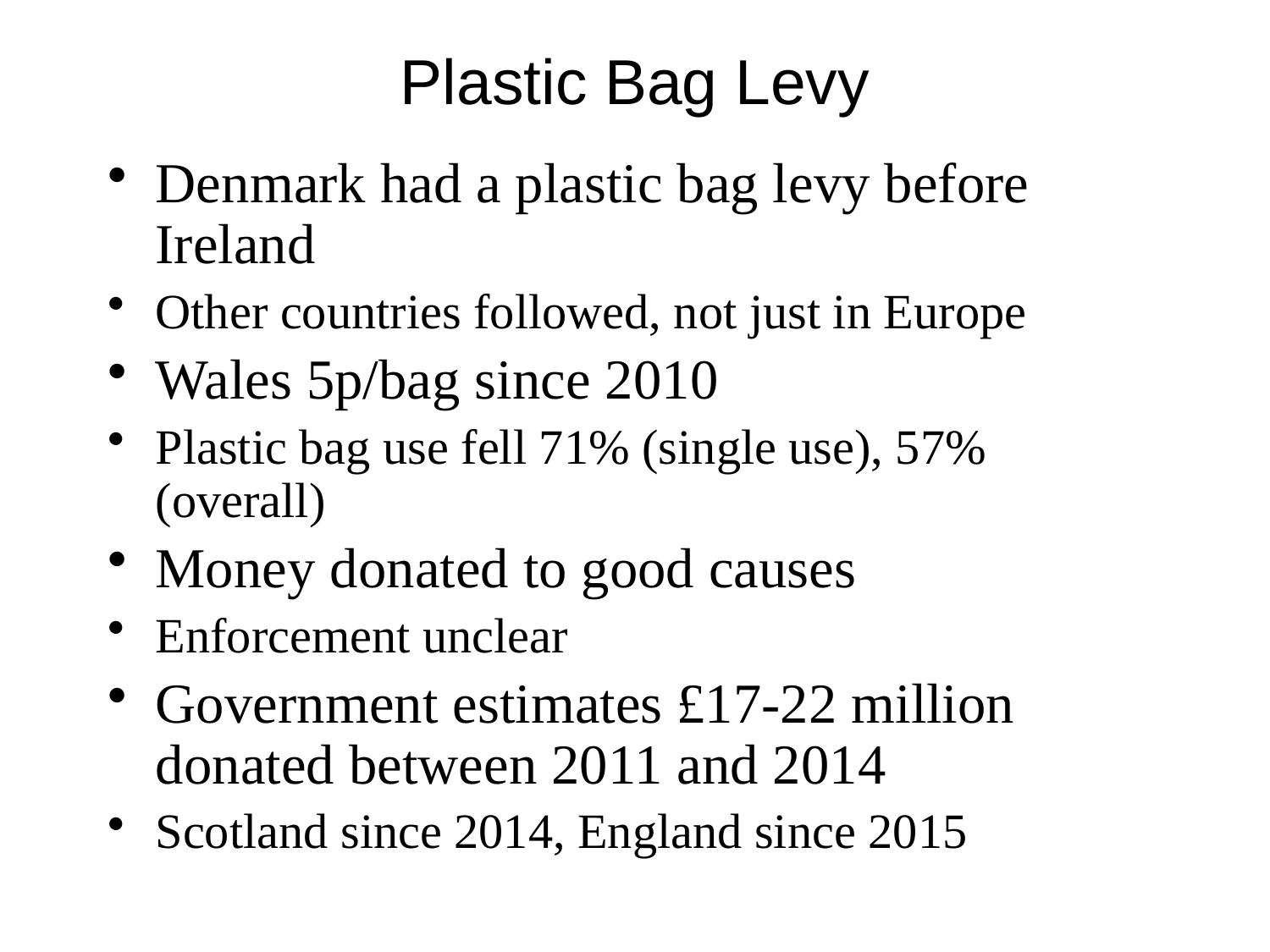

# Plastic Bag Levy
Denmark had a plastic bag levy before Ireland
Other countries followed, not just in Europe
Wales 5p/bag since 2010
Plastic bag use fell 71% (single use), 57% (overall)
Money donated to good causes
Enforcement unclear
Government estimates £17-22 million donated between 2011 and 2014
Scotland since 2014, England since 2015